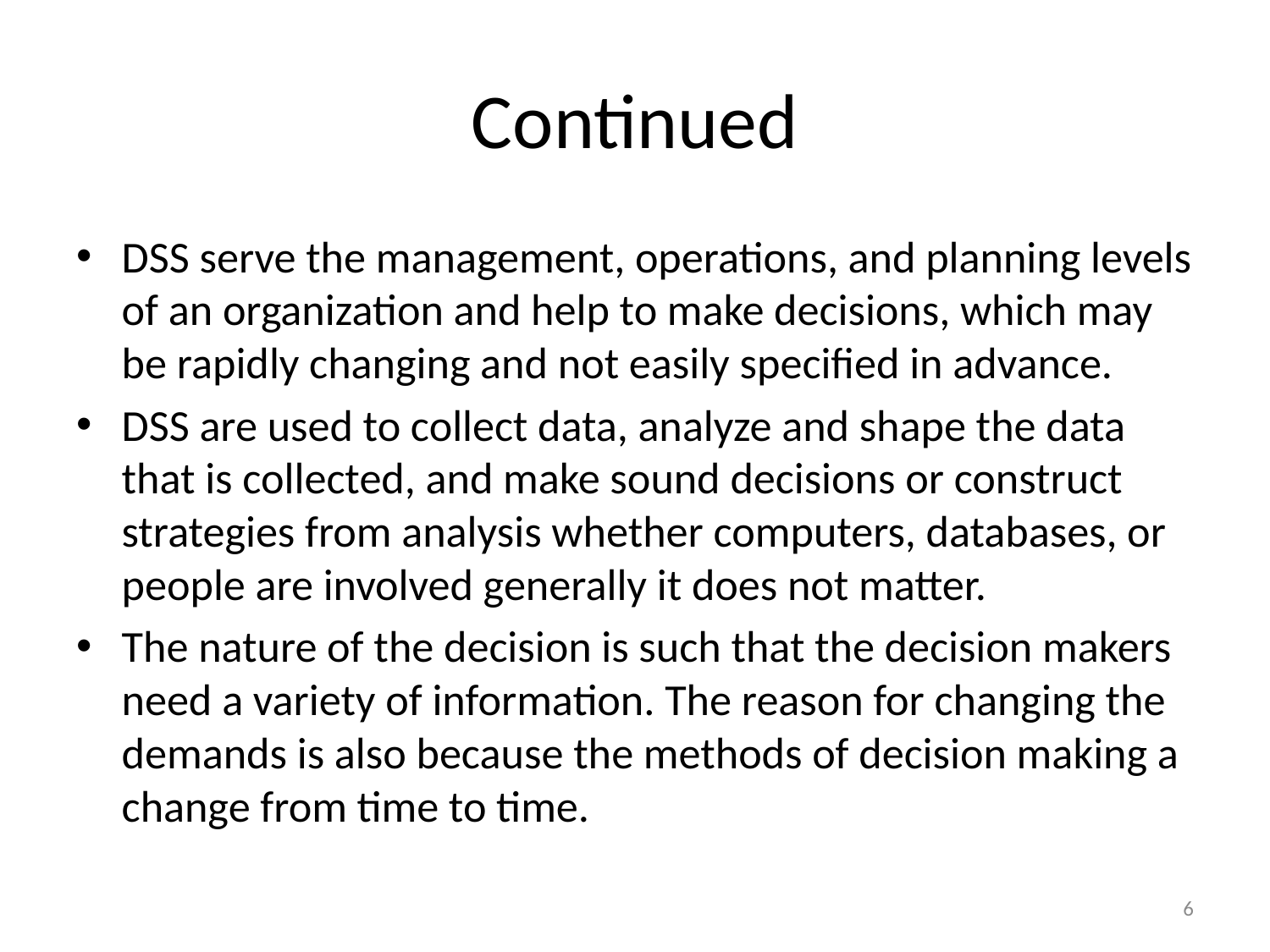

# Continued
DSS serve the management, operations, and planning levels of an organization and help to make decisions, which may be rapidly changing and not easily specified in advance.
DSS are used to collect data, analyze and shape the data that is collected, and make sound decisions or construct strategies from analysis whether computers, databases, or people are involved generally it does not matter.
The nature of the decision is such that the decision makers need a variety of information. The reason for changing the demands is also because the methods of decision making a change from time to time.

6